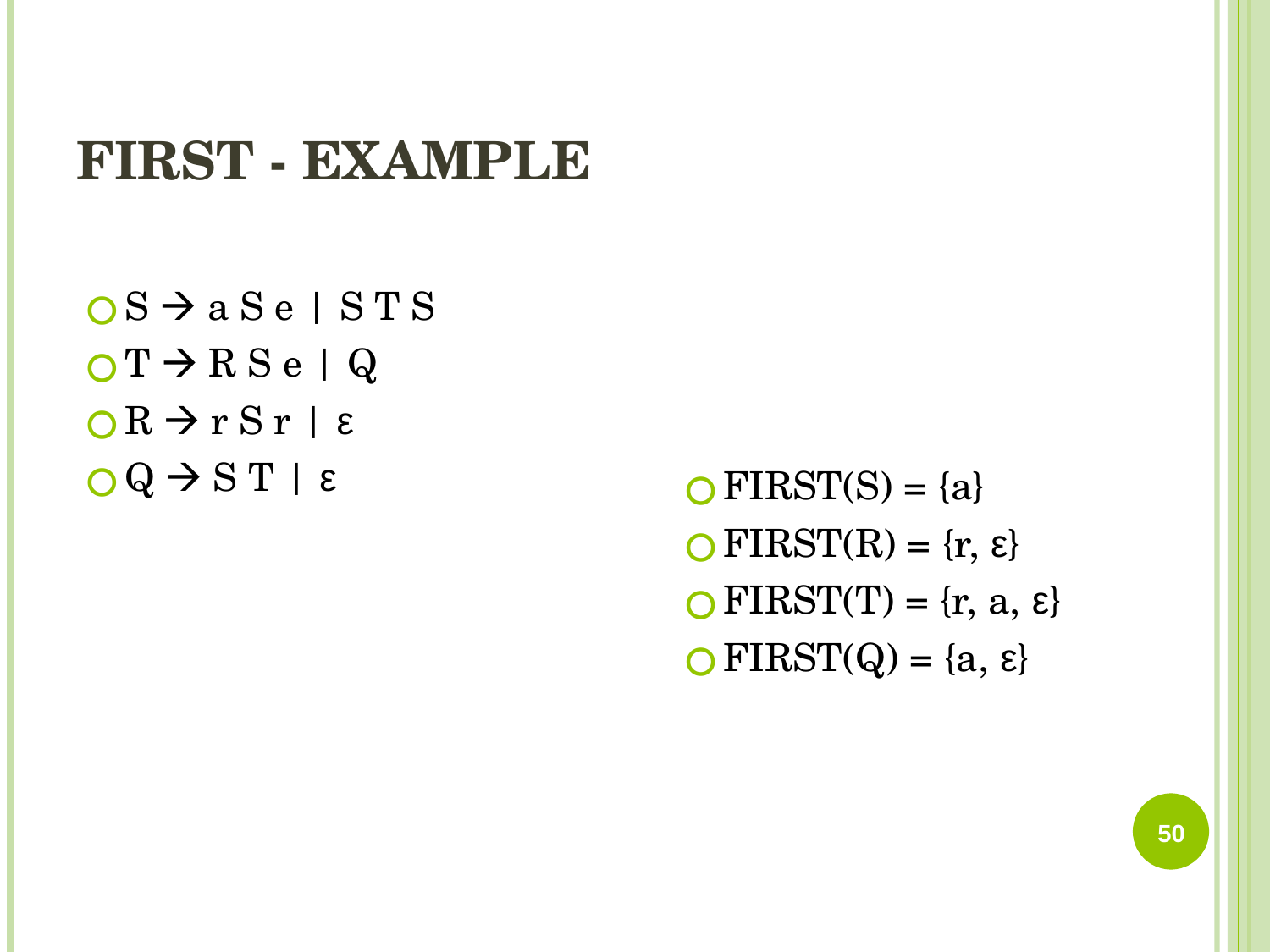

# FIRST - EXAMPLE
S 🡪 a S e | S T S
T 🡪 R S e | Q
R 🡪 r S r | ε
Q 🡪 S T | ε
FIRST(S) = {a}
FIRST(R) = {r, ε}
FIRST(T) = {r, a, ε}
FIRST(Q) = {a, ε}
50